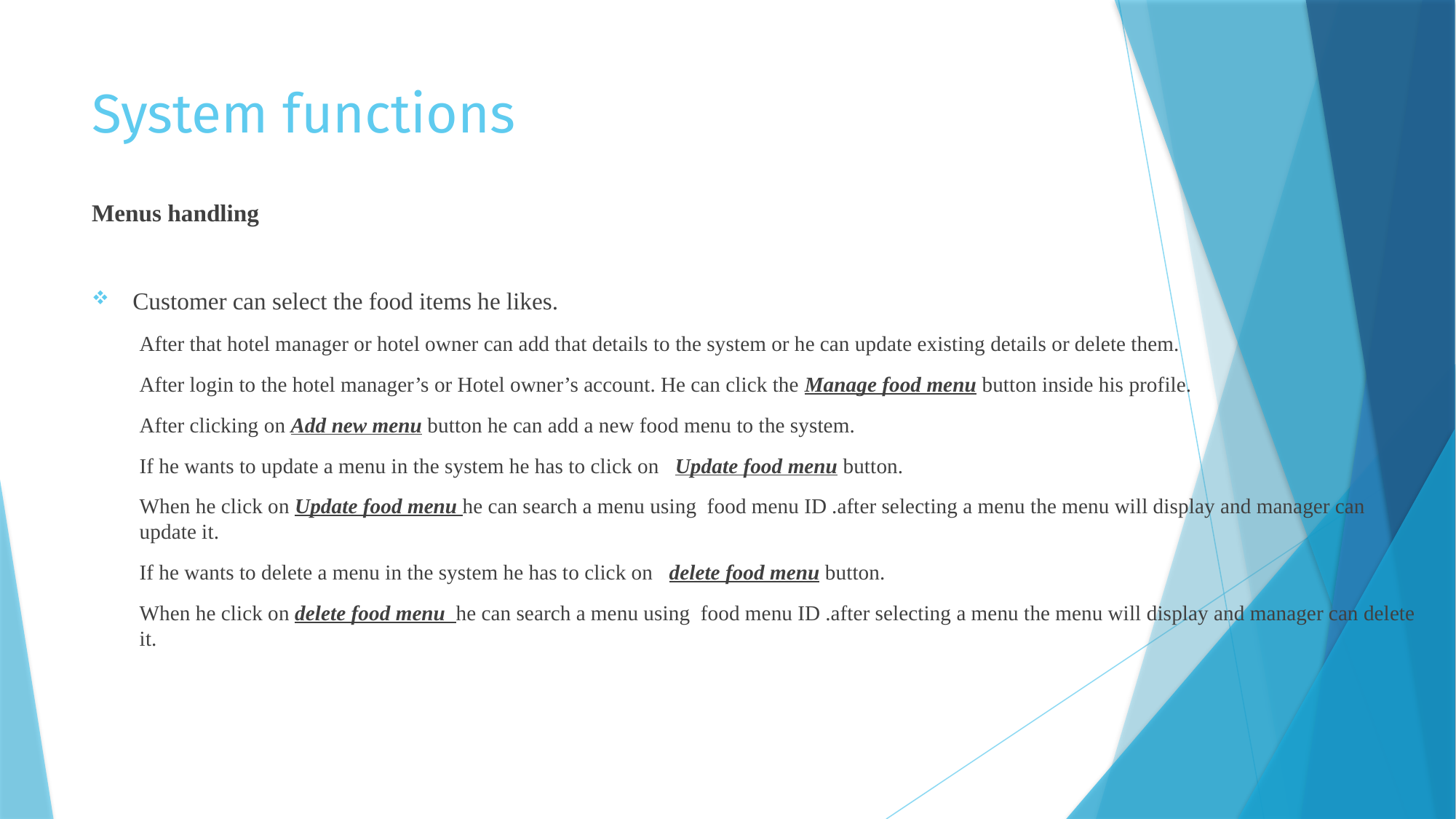

# System functions
Menus handling

Customer can select the food items he likes.
After that hotel manager or hotel owner can add that details to the system or he can update existing details or delete them.
After login to the hotel manager’s or Hotel owner’s account. He can click the Manage food menu button inside his profile.
After clicking on Add new menu button he can add a new food menu to the system.
If he wants to update a menu in the system he has to click on   Update food menu button.
When he click on Update food menu he can search a menu using  food menu ID .after selecting a menu the menu will display and manager can update it.
If he wants to delete a menu in the system he has to click on   delete food menu button.
When he click on delete food menu  he can search a menu using  food menu ID .after selecting a menu the menu will display and manager can delete it.